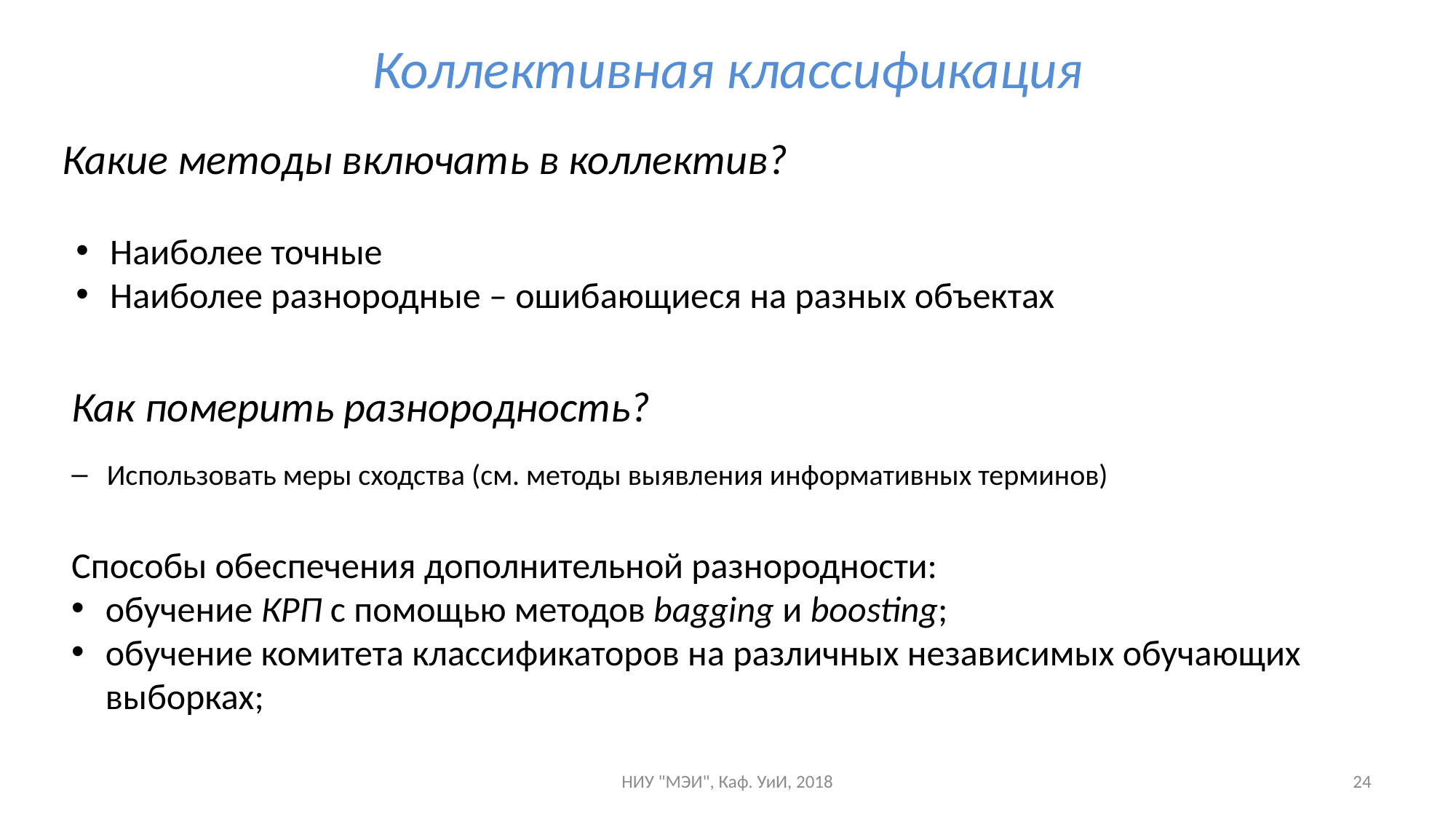

# Коллективная классификация
Какие методы включать в коллектив?

Наиболее точные
Наиболее разнородные – ошибающиеся на разных объектах

Как померить разнородность?

Использовать меры сходства (см. методы выявления информативных терминов)
Способы обеспечения дополнительной разнородности:
обучение КРП с помощью методов bagging и boosting;
обучение комитета классификаторов на различных независимых обучающих выборках;
НИУ "МЭИ", Каф. УиИ, 2018
24